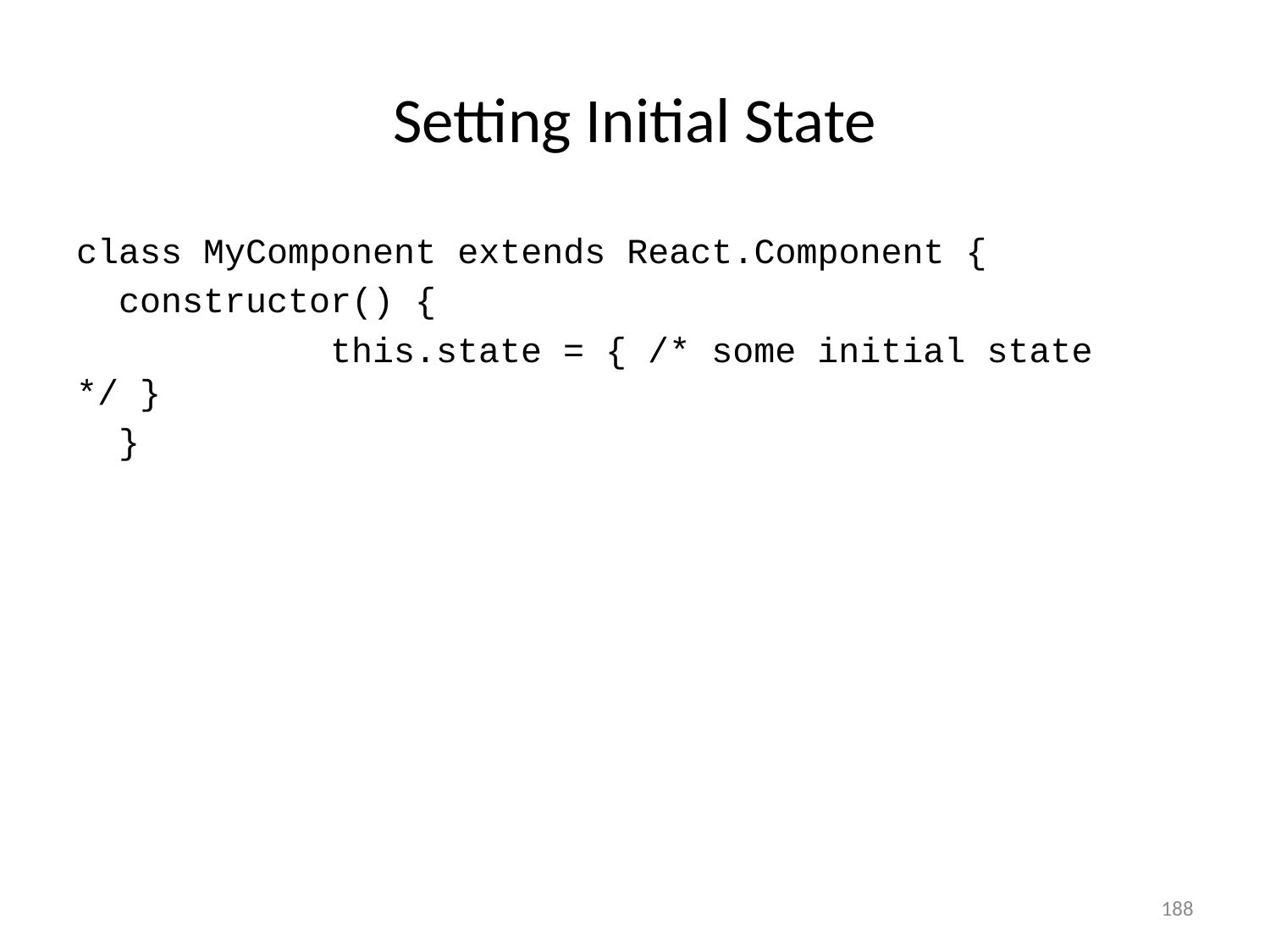

# Setting Initial State
class MyComponent extends React.Component {
  constructor() {
		this.state = { /* some initial state */ }
  }
188